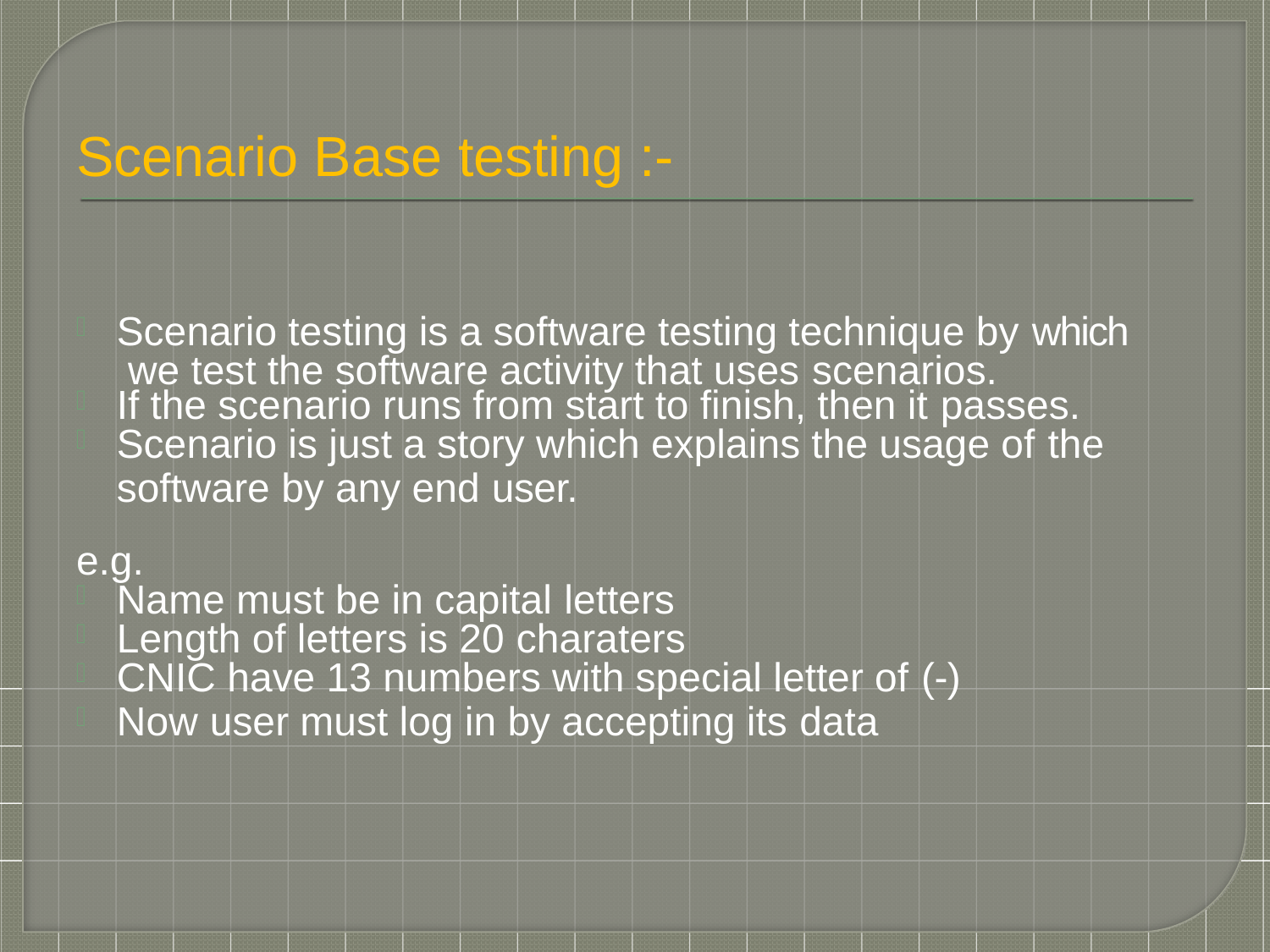

# Scenario Base testing :-

Scenario testing is a software testing technique by which  we test the software activity that uses scenarios.
If the scenario runs from start to finish, then it passes.
Scenario is just a story which explains the usage of the
software by any end user.
e.g.
Name must be in capital letters
Length of letters is 20 charaters
CNIC have 13 numbers with special letter of (-)
Now user must log in by accepting its data